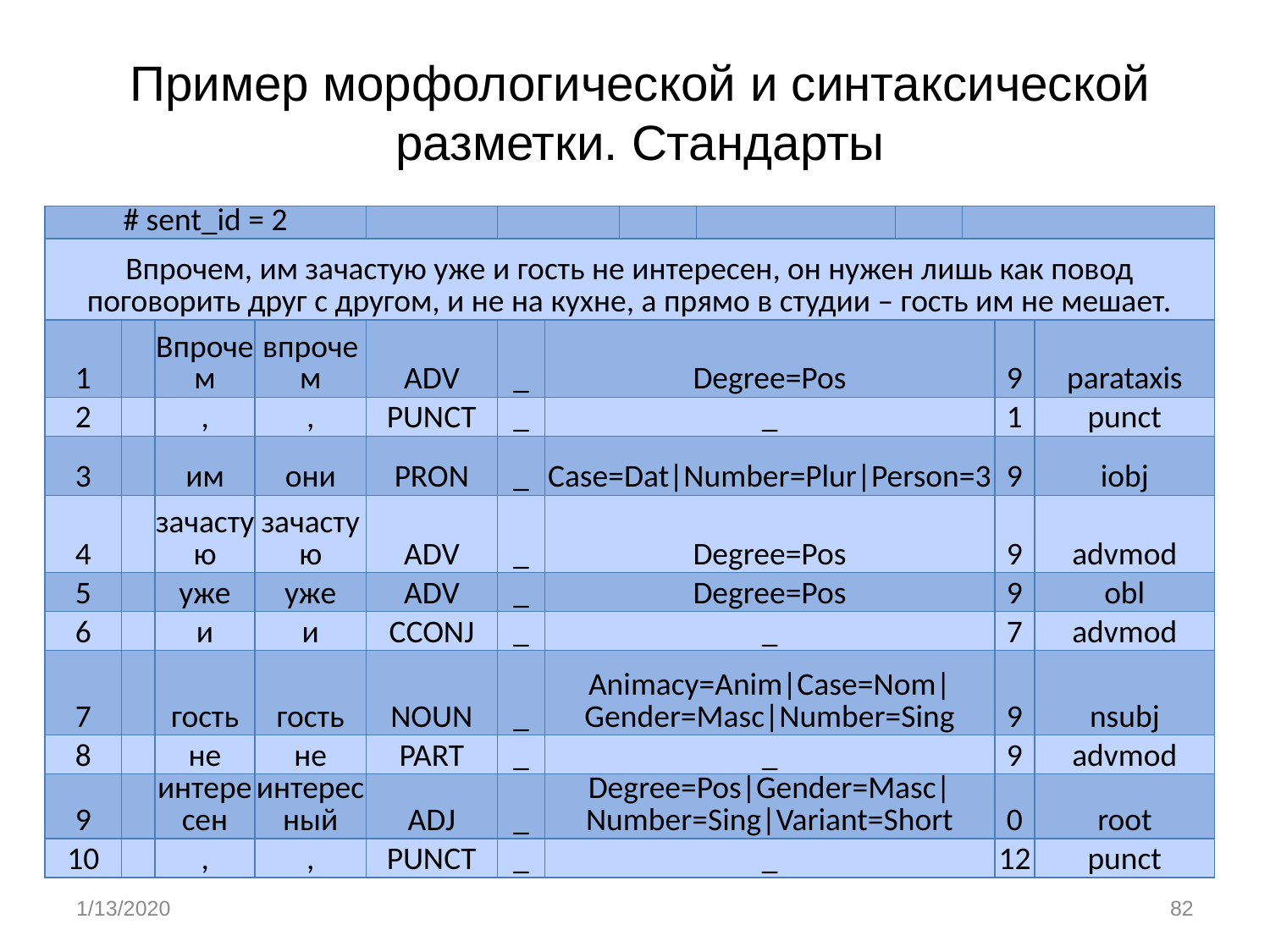

# Пример морфологической и синтаксической разметки. Стандарты
| # sent\_id = 2 |  |  |  |  |  |  |  |  |  |  |  |  |
| --- | --- | --- | --- | --- | --- | --- | --- | --- | --- | --- | --- | --- |
| Впрочем, им зачастую уже и гость не интересен, он нужен лишь как повод поговорить друг с другом, и не на кухне, а прямо в студии – гость им не мешает. |  |  |  |  |  |  |  |  |  |  |  |  |
| 1 |  | Впрочем | впрочем | ADV | \_ | Degree=Pos |  |  |  |  | 9 | parataxis |
| 2 |  | , | , | PUNCT | \_ | \_ |  |  |  |  | 1 | punct |
| 3 |  | им | они | PRON | \_ | Case=Dat|Number=Plur|Person=3 |  |  |  |  | 9 | iobj |
| 4 |  | зачастую | зачастую | ADV | \_ | Degree=Pos |  |  |  |  | 9 | advmod |
| 5 |  | уже | уже | ADV | \_ | Degree=Pos |  |  |  |  | 9 | obl |
| 6 |  | и | и | CCONJ | \_ | \_ |  |  |  |  | 7 | advmod |
| 7 |  | гость | гость | NOUN | \_ | Animacy=Anim|Case=Nom|Gender=Masc|Number=Sing |  |  |  |  | 9 | nsubj |
| 8 |  | не | не | PART | \_ | \_ |  |  |  |  | 9 | advmod |
| 9 |  | интересен | интересный | ADJ | \_ | Degree=Pos|Gender=Masc|Number=Sing|Variant=Short |  |  |  |  | 0 | root |
| 10 |  | , | , | PUNCT | \_ | \_ |  |  |  |  | 12 | punct |
1/13/2020
82